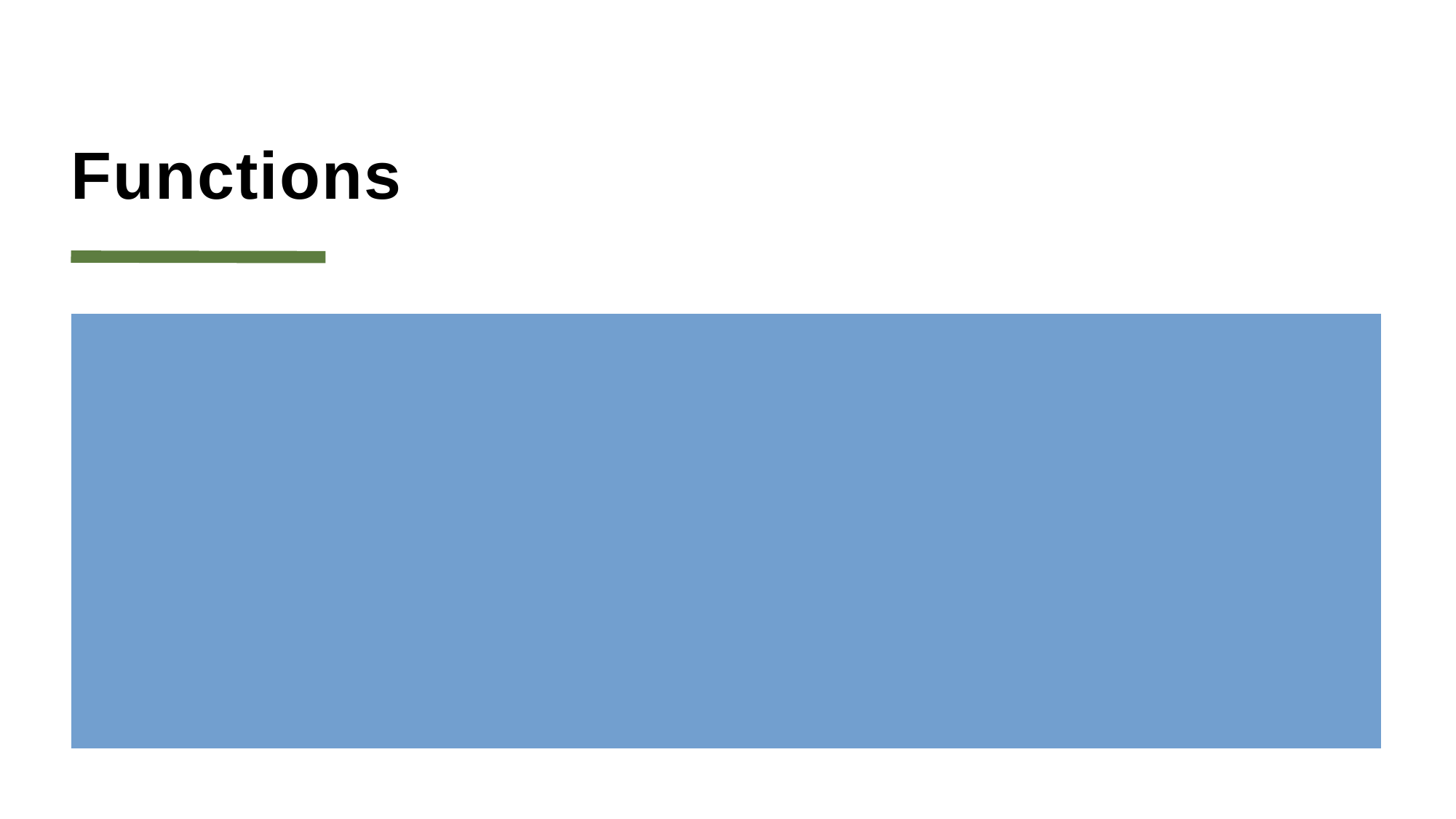

# Functions
Function definition
Think who is going to call it.
It could be person
It could be system, example main function is not called by person, it is called by system..
Focus on input what does it mean
Focus on output what does it do
How does caller come to know
Function succeeded or function failed.
Key part  of good design eventually.